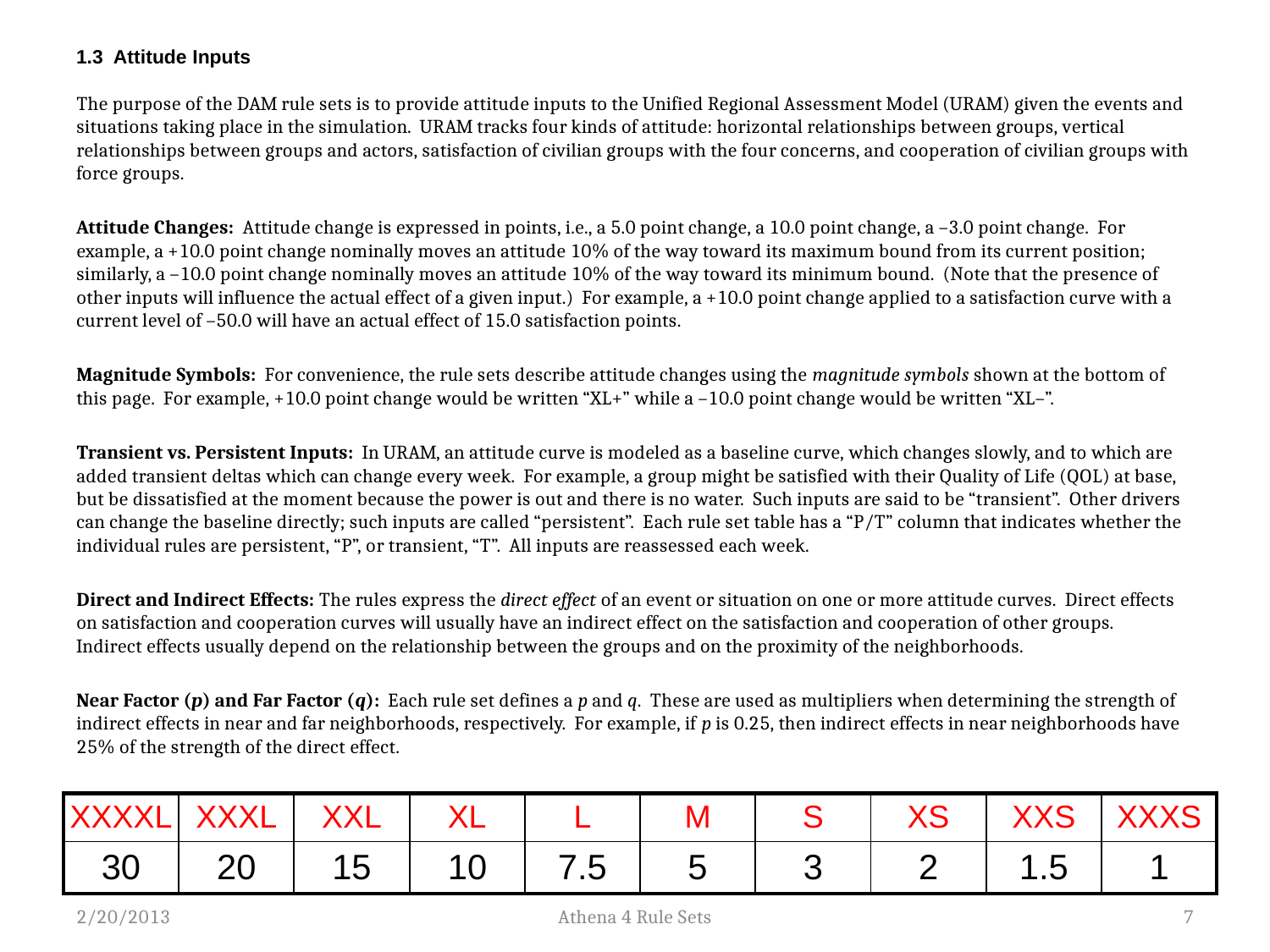

# 1.3  Attitude Inputs
The purpose of the DAM rule sets is to provide attitude inputs to the Unified Regional Assessment Model (URAM) given the events and situations taking place in the simulation.  URAM tracks four kinds of attitude: horizontal relationships between groups, vertical relationships between groups and actors, satisfaction of civilian groups with the four concerns, and cooperation of civilian groups with force groups.

Attitude Changes:  Attitude change is expressed in points, i.e., a 5.0 point change, a 10.0 point change, a –3.0 point change.  For example, a +10.0 point change nominally moves an attitude 10% of the way toward its maximum bound from its current position; similarly, a –10.0 point change nominally moves an attitude 10% of the way toward its minimum bound.  (Note that the presence of other inputs will influence the actual effect of a given input.)  For example, a +10.0 point change applied to a satisfaction curve with a current level of –50.0 will have an actual effect of 15.0 satisfaction points.

Magnitude Symbols:  For convenience, the rule sets describe attitude changes using the magnitude symbols shown at the bottom of this page.  For example, +10.0 point change would be written “XL+” while a –10.0 point change would be written “XL–”.

Transient vs. Persistent Inputs:  In URAM, an attitude curve is modeled as a baseline curve, which changes slowly, and to which are added transient deltas which can change every week.  For example, a group might be satisfied with their Quality of Life (QOL) at base, but be dissatisfied at the moment because the power is out and there is no water.  Such inputs are said to be “transient”.  Other drivers can change the baseline directly; such inputs are called “persistent”.  Each rule set table has a “P/T” column that indicates whether the individual rules are persistent, “P”, or transient, “T”.  All inputs are reassessed each week.

Direct and Indirect Effects: The rules express the direct effect of an event or situation on one or more attitude curves.  Direct effects on satisfaction and cooperation curves will usually have an indirect effect on the satisfaction and cooperation of other groups.   Indirect effects usually depend on the relationship between the groups and on the proximity of the neighborhoods.

Near Factor (p) and Far Factor (q):  Each rule set defines a p and q.  These are used as multipliers when determining the strength of indirect effects in near and far neighborhoods, respectively.  For example, if p is 0.25, then indirect effects in near neighborhoods have 25% of the strength of the direct effect.
| XXXXL | XXXL | XXL | XL | L | M | S | XS | XXS | XXXS |
| --- | --- | --- | --- | --- | --- | --- | --- | --- | --- |
| 30 | 20 | 15 | 10 | 7.5 | 5 | 3 | 2 | 1.5 | 1 |
2/20/2013
Athena 4 Rule Sets
7